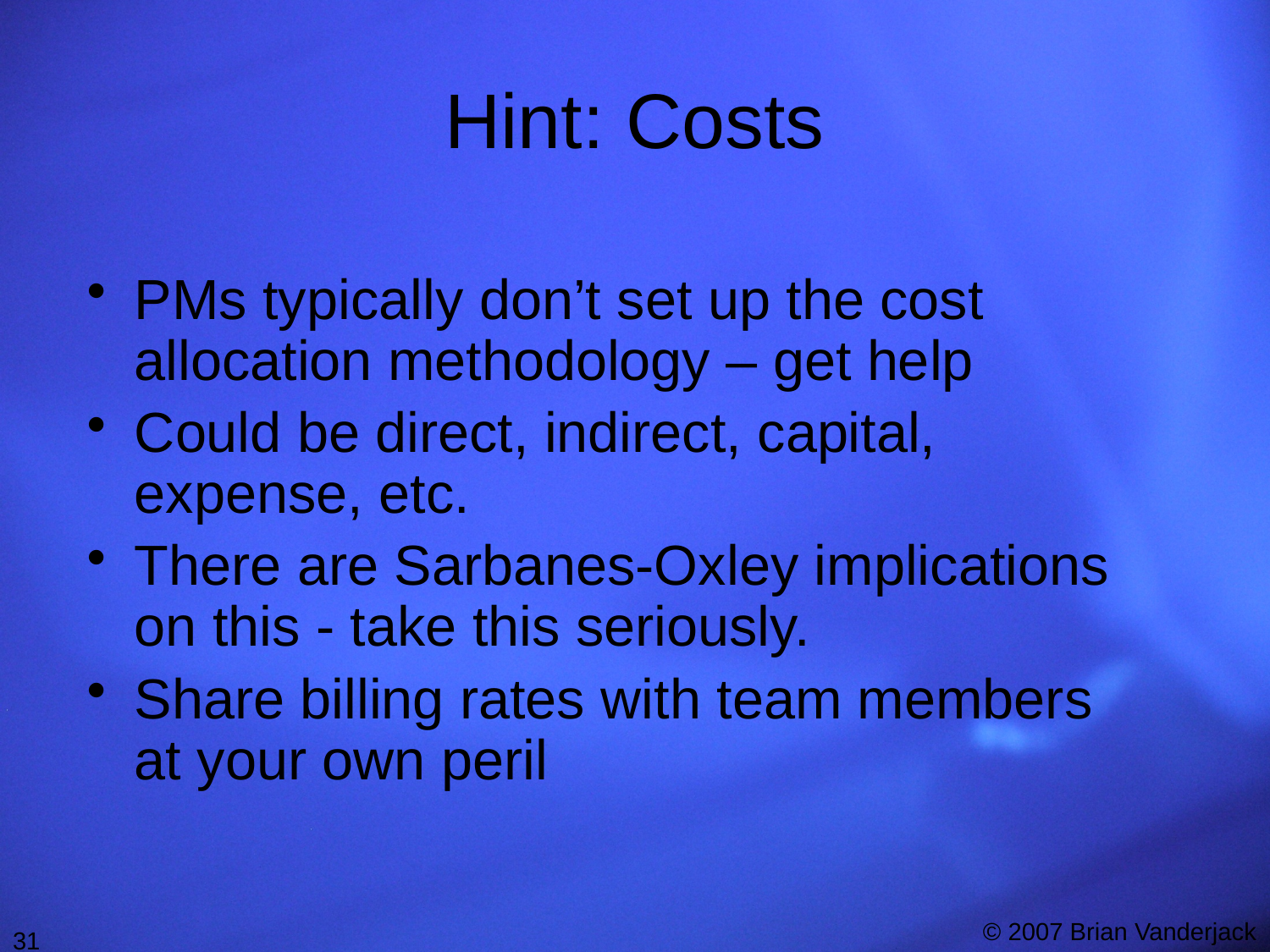

# Hint: Costs
PMs typically don’t set up the cost allocation methodology – get help
Could be direct, indirect, capital, expense, etc.
There are Sarbanes-Oxley implications on this - take this seriously.
Share billing rates with team members at your own peril
31